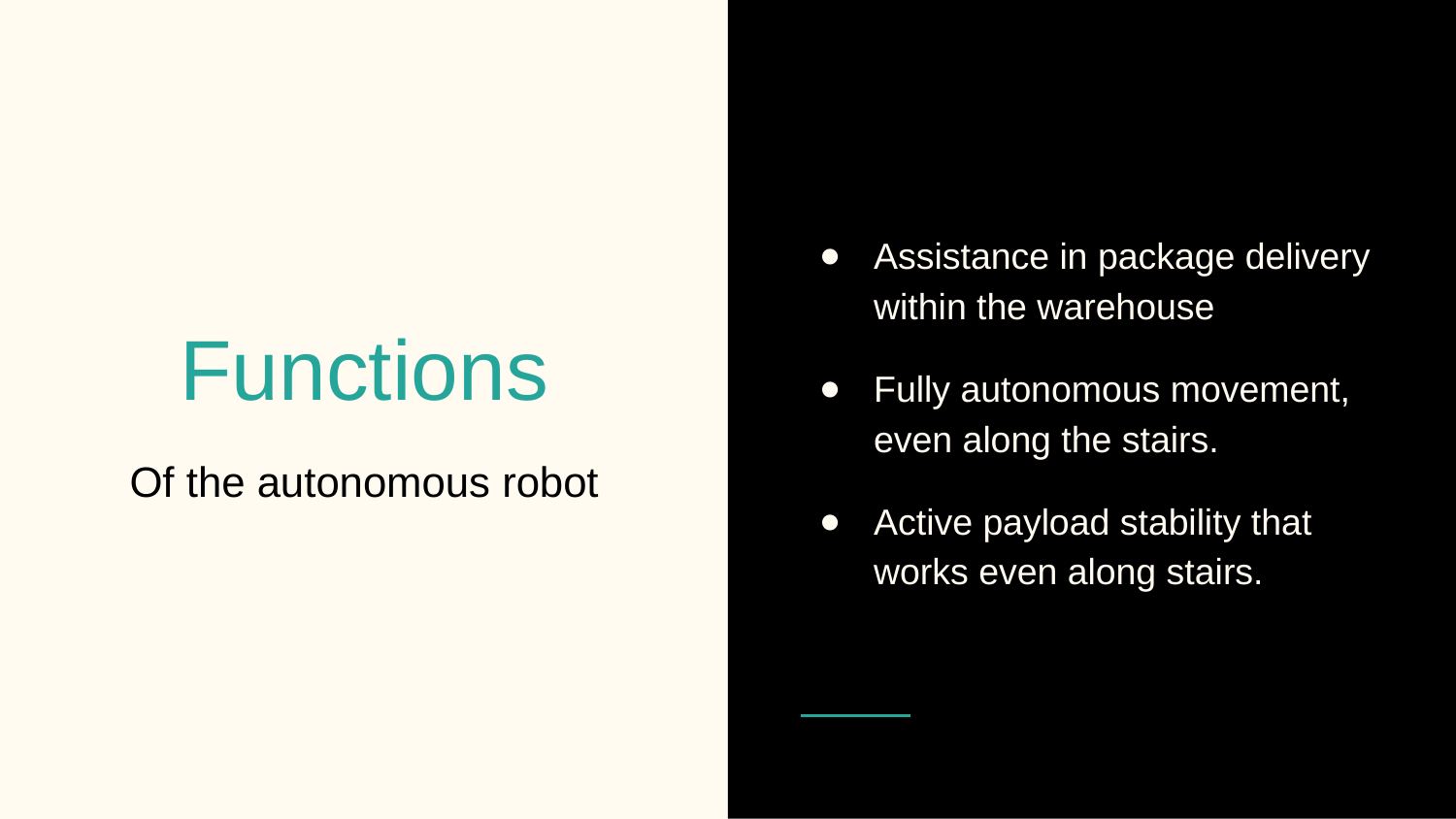

Assistance in package delivery within the warehouse
Fully autonomous movement, even along the stairs.
Active payload stability that works even along stairs.
# Functions
Of the autonomous robot